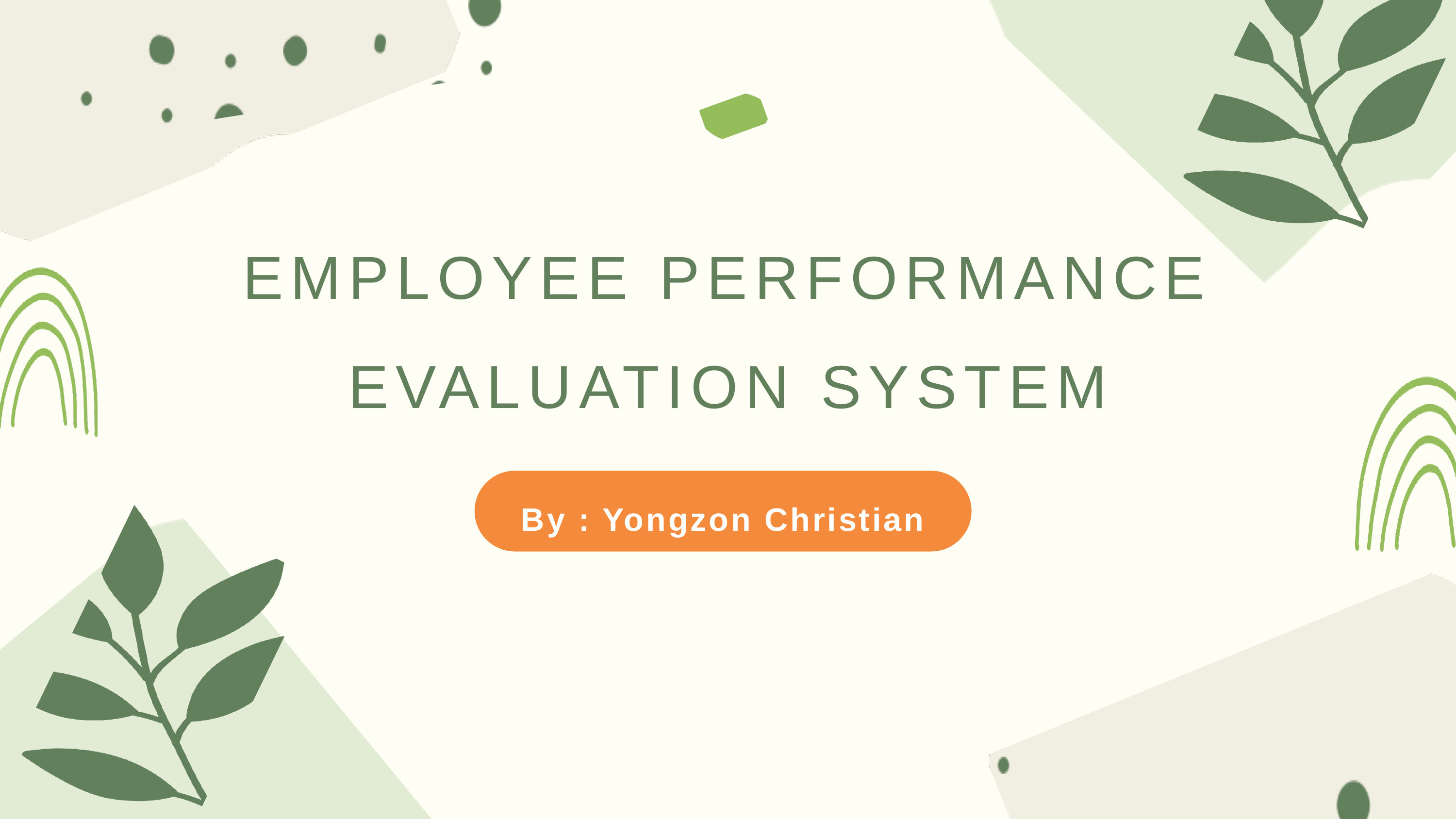

EMPLOYEE PERFORMANCE EVALUATION SYSTEM

By : Yongzon Christian